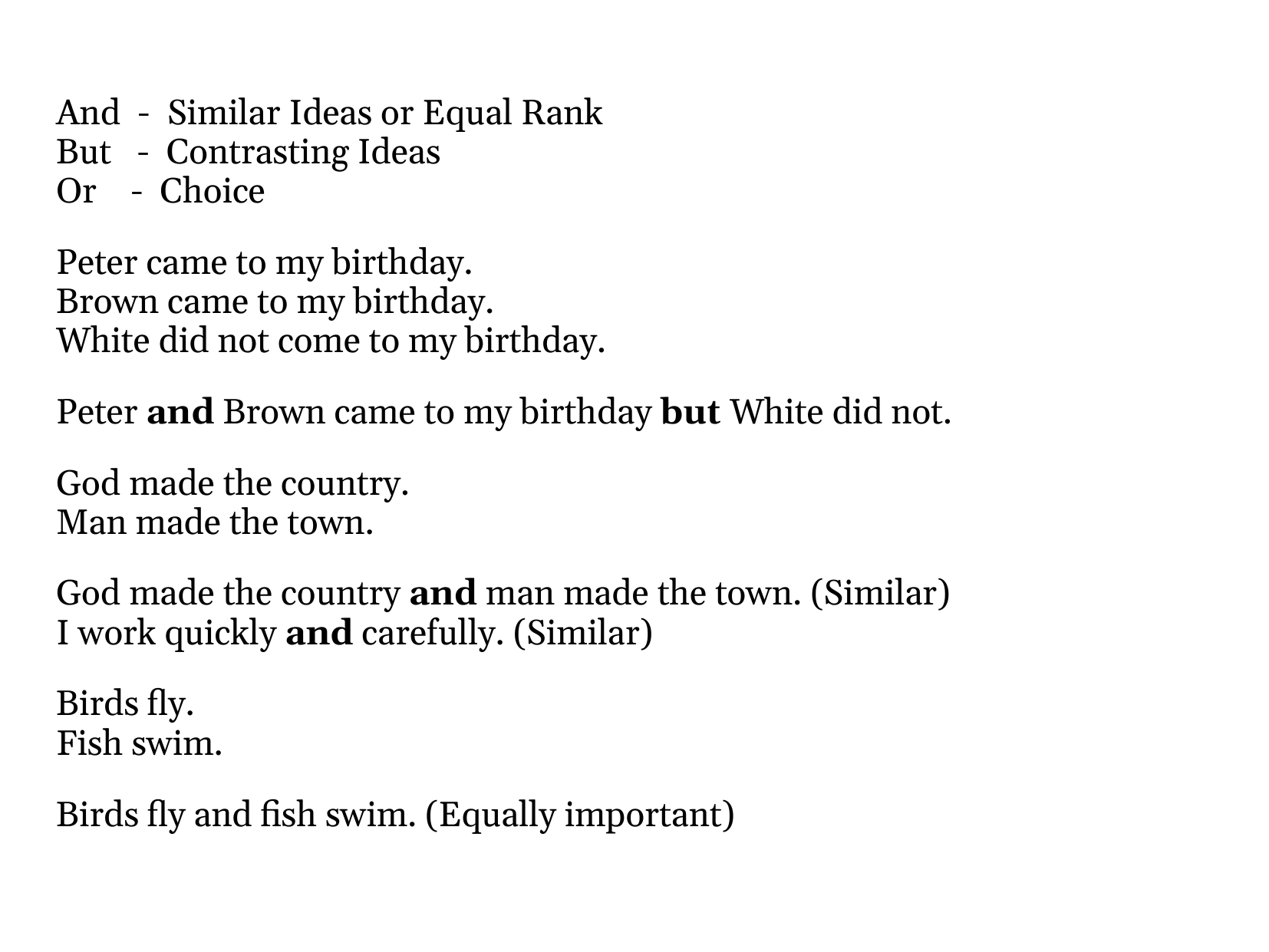

And  -  Similar Ideas or Equal Rank
But   -  Contrasting Ideas
Or    -  Choice

Peter came to my birthday.
Brown came to my birthday.
White did not come to my birthday.

Peter and Brown came to my birthday but White did not.

God made the country.
Man made the town.

God made the country and man made the town. (Similar)
I work quickly and carefully. (Similar)

Birds fly.
Fish swim.

Birds fly and fish swim. (Equally important)